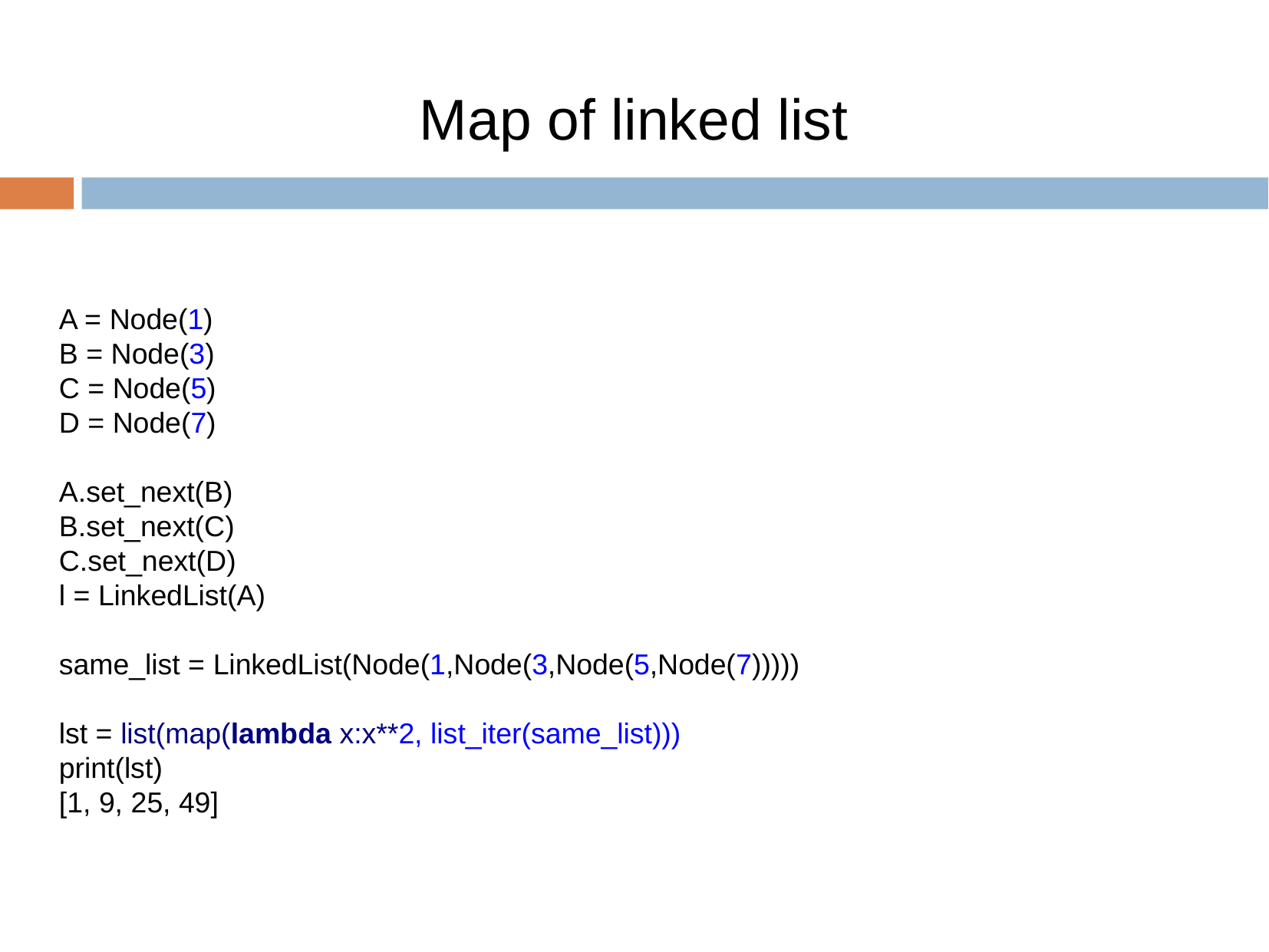

Map of linked list
A = Node(1)
B = Node(3)
C = Node(5)
D = Node(7)

A.set_next(B)
B.set_next(C)
C.set_next(D)
l = LinkedList(A)

same_list = LinkedList(Node(1,Node(3,Node(5,Node(7)))))

lst = list(map(lambda x:x**2, list_iter(same_list)))
print(lst)
[1, 9, 25, 49]